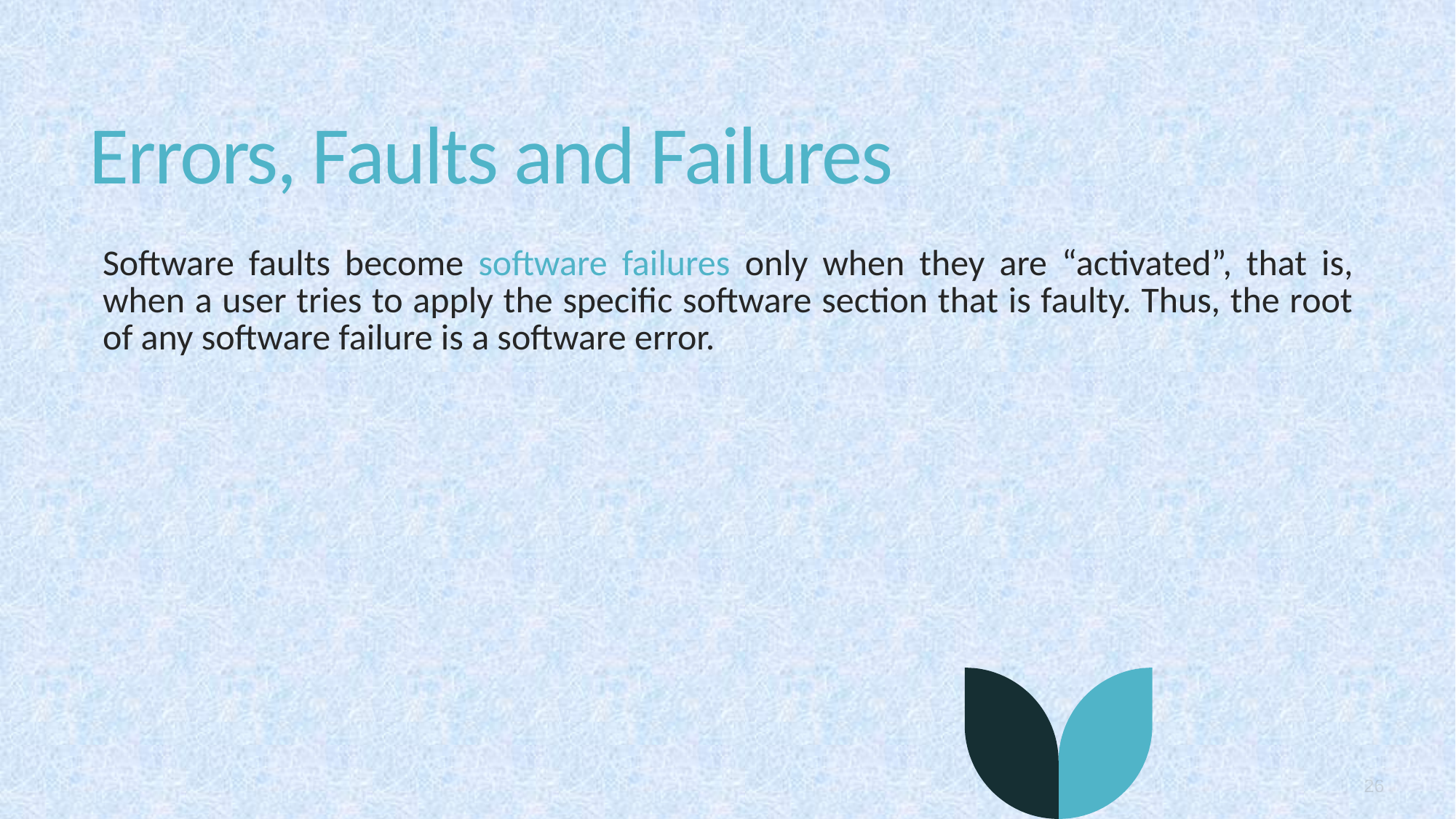

# Errors, Faults and Failures
Software faults become software failures only when they are “activated”, that is, when a user tries to apply the specific software section that is faulty. Thus, the root of any software failure is a software error.
26